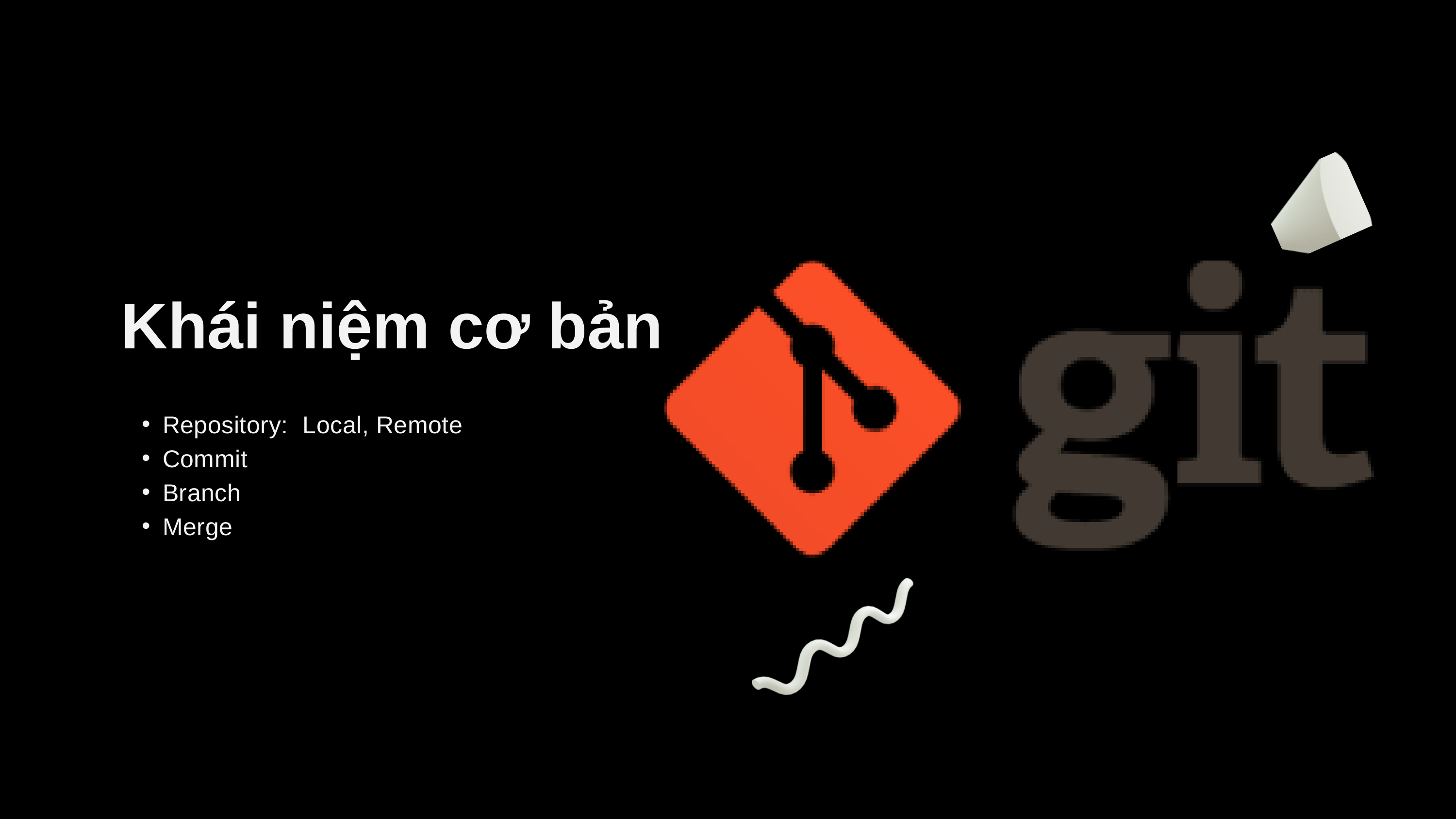

Khái niệm cơ bản
Repository:  Local, Remote
Commit
Branch
Merge